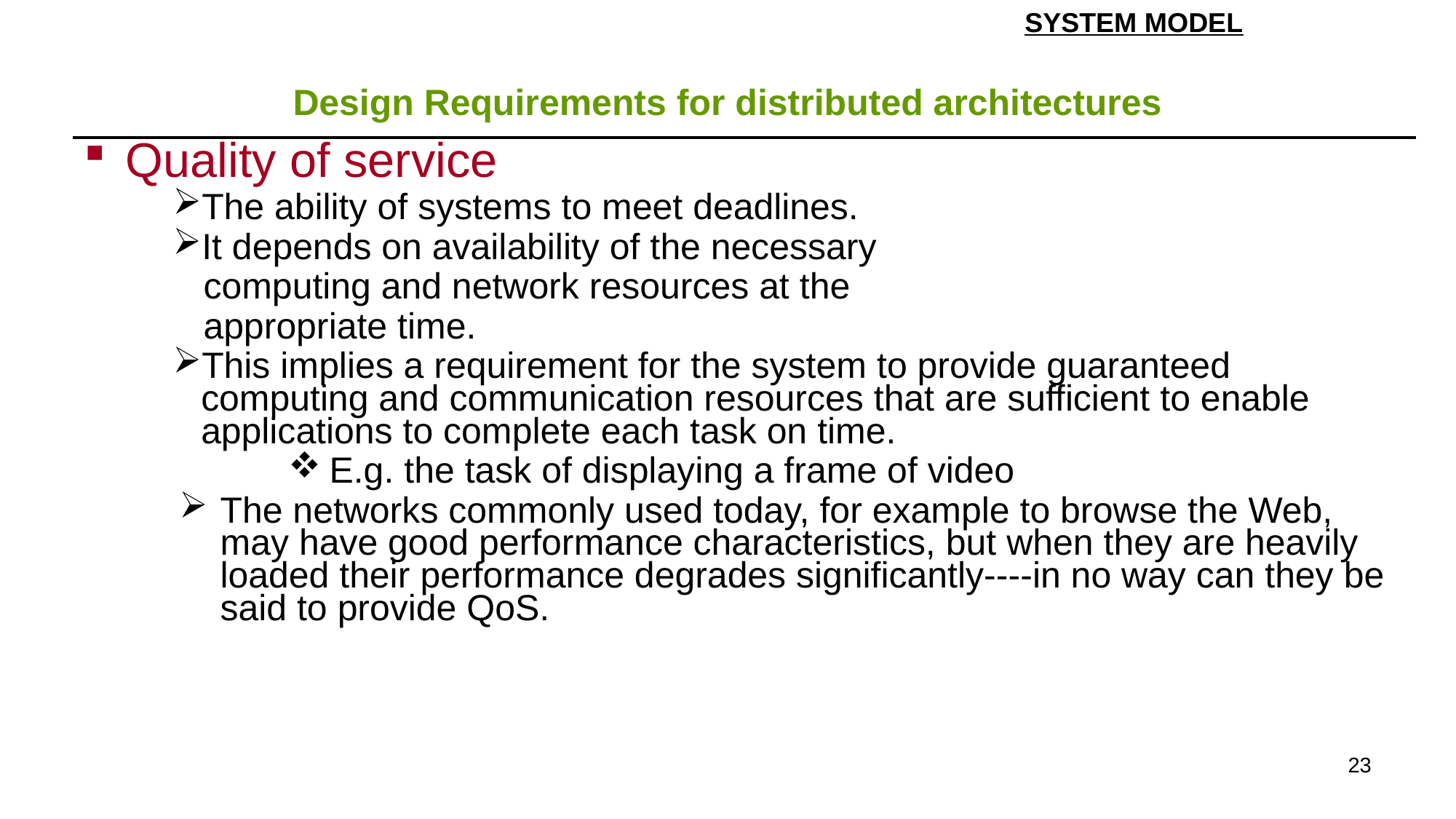

SYSTEM MODEL
# Design Requirements for distributed architectures
| Quality of service The ability of systems to meet deadlines. It depends on availability of the necessary computing and network resources at the appropriate time. This implies a requirement for the system to provide guaranteed computing and communication resources that are sufficient to enable applications to complete each task on time. E.g. the task of displaying a frame of video The networks commonly used today, for example to browse the Web, may have good performance characteristics, but when they are heavily loaded their performance degrades significantly----in no way can they be said to provide QoS. |
| --- |
23